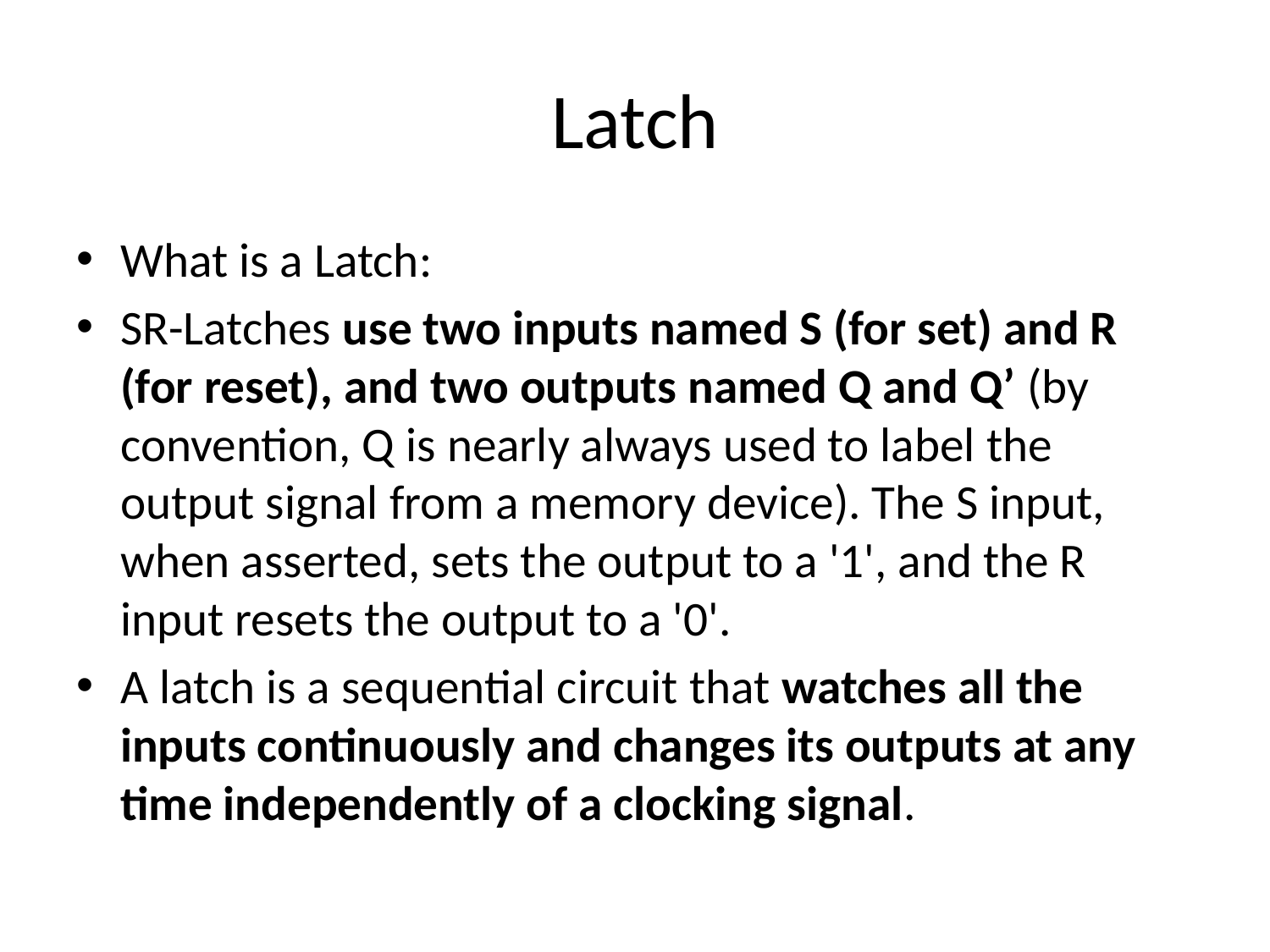

# Latch
What is a Latch:
SR-Latches use two inputs named S (for set) and R (for reset), and two outputs named Q and Q’ (by convention, Q is nearly always used to label the output signal from a memory device). The S input, when asserted, sets the output to a '1', and the R input resets the output to a '0'.
A latch is a sequential circuit that watches all the inputs continuously and changes its outputs at any time independently of a clocking signal.